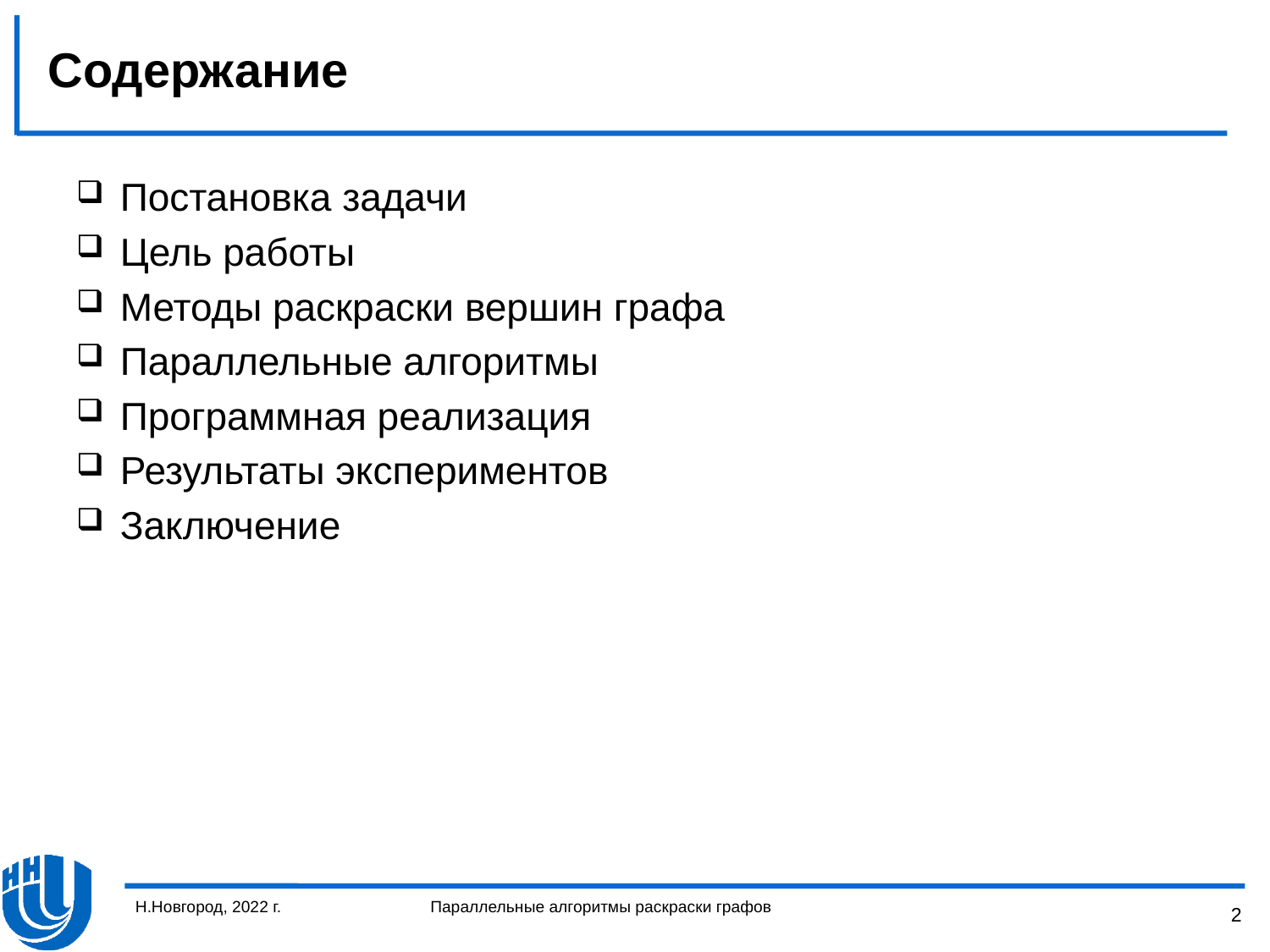

# Содержание
Постановка задачи
Цель работы
Методы раскраски вершин графа
Параллельные алгоритмы
Программная реализация
Результаты экспериментов
Заключение
Н.Новгород, 2022 г.
Параллельные алгоритмы раскраски графов